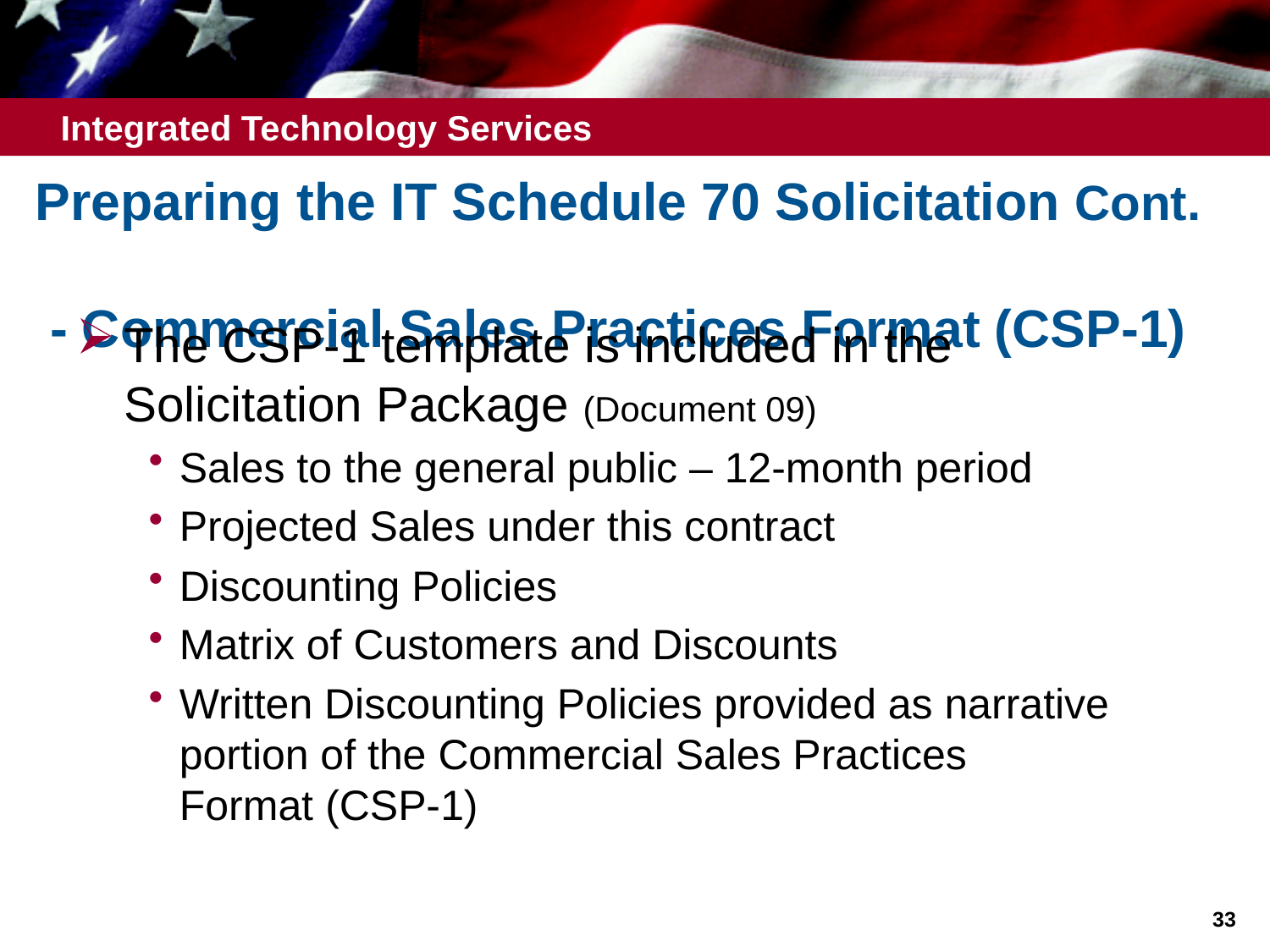

# Preparing the IT Schedule 70 Solicitation Cont. - Commercial Sales Practices Format (CSP-1)
The CSP-1 template is included in the Solicitation Package (Document 09)
Sales to the general public – 12-month period
Projected Sales under this contract
Discounting Policies
Matrix of Customers and Discounts
Written Discounting Policies provided as narrative portion of the Commercial Sales Practices Format (CSP-1)
33